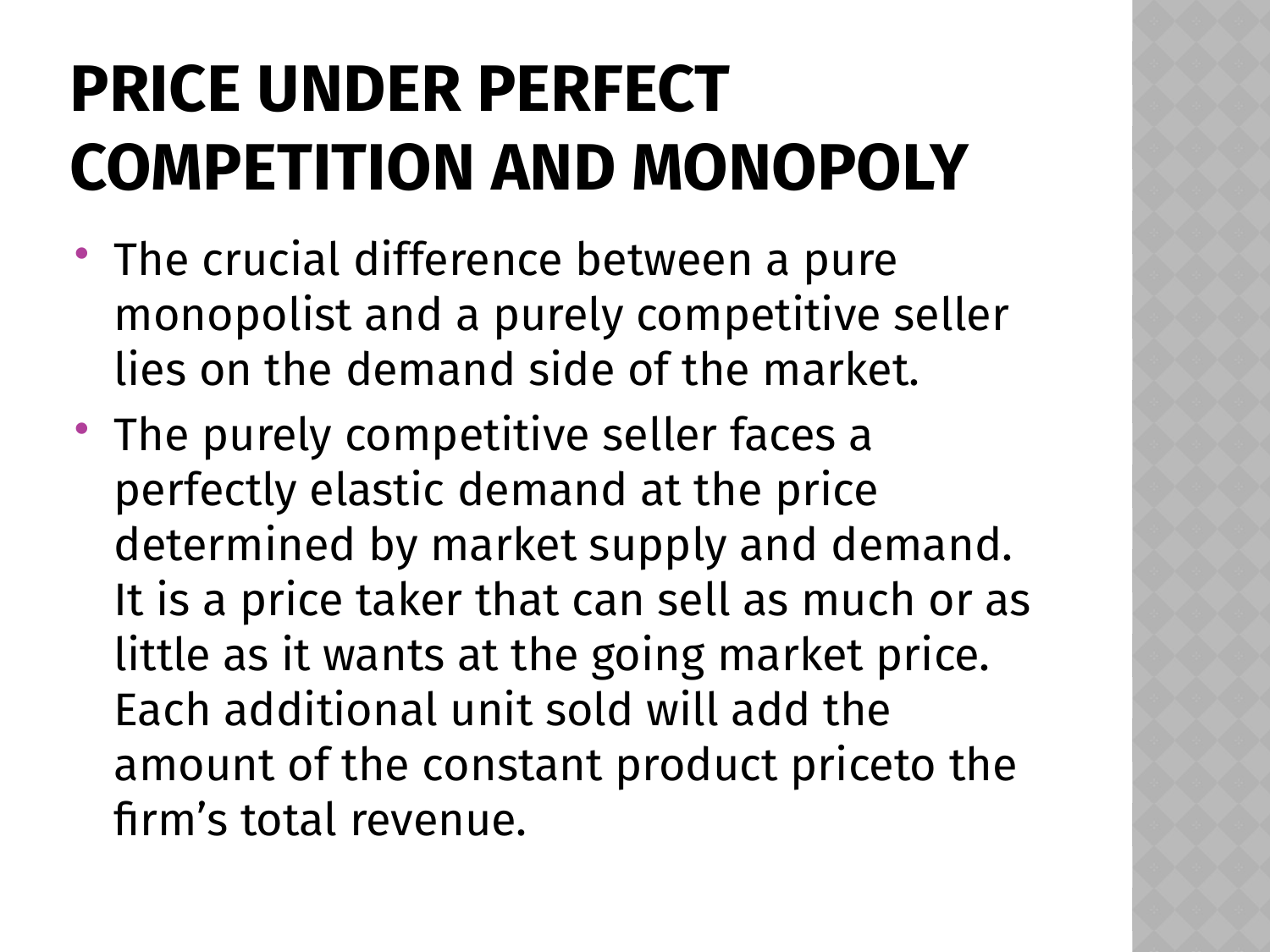

# Price under perfect competition and monopoly
The crucial difference between a pure monopolist and a purely competitive seller lies on the demand side of the market.
The purely competitive seller faces a perfectly elastic demand at the price determined by market supply and demand. It is a price taker that can sell as much or as little as it wants at the going market price. Each additional unit sold will add the amount of the constant product priceto the firm’s total revenue.